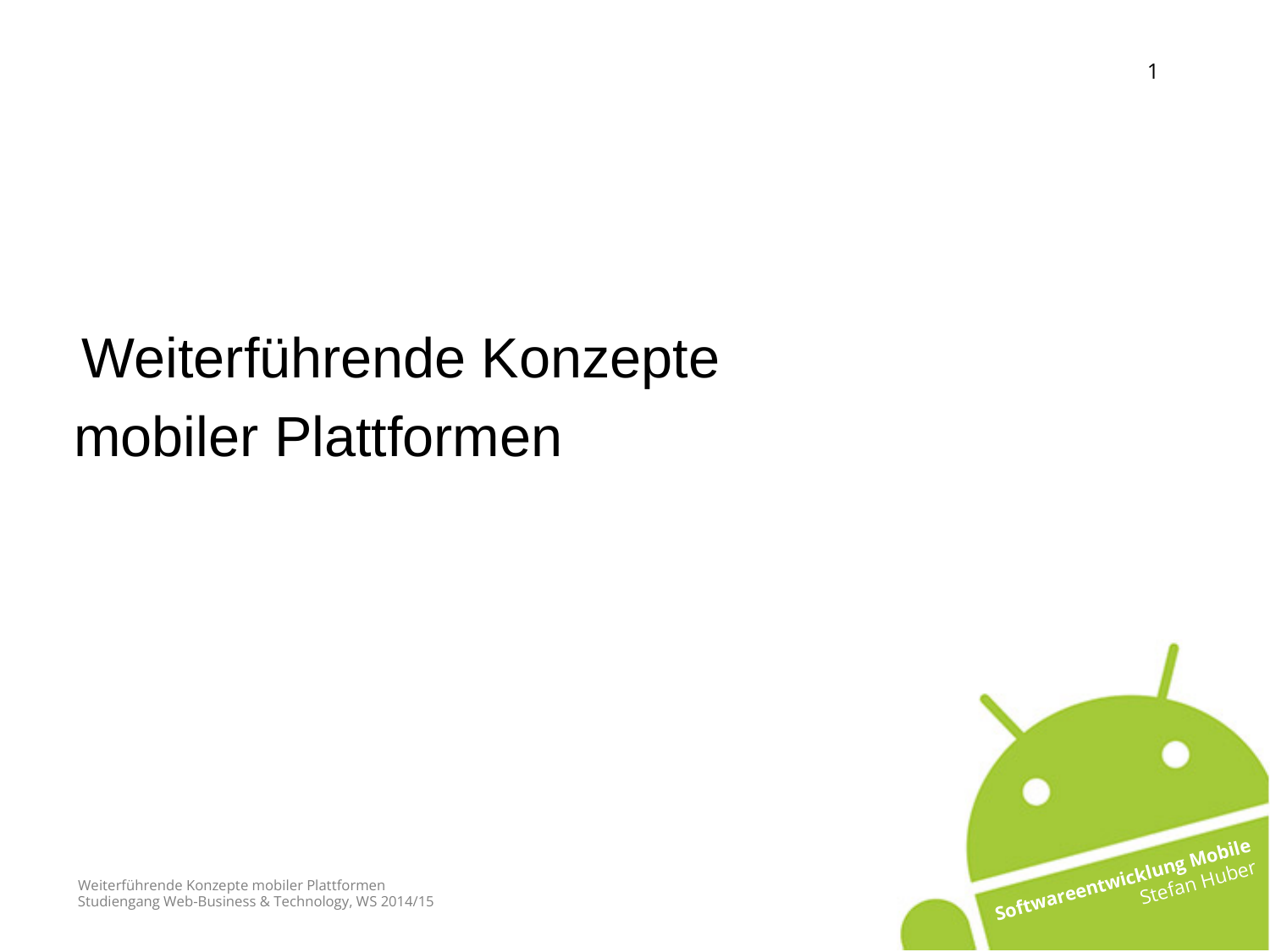

Weiterführende Konzepte
mobiler Plattformen
# Weiterführende Konzepte mobiler Plattformen